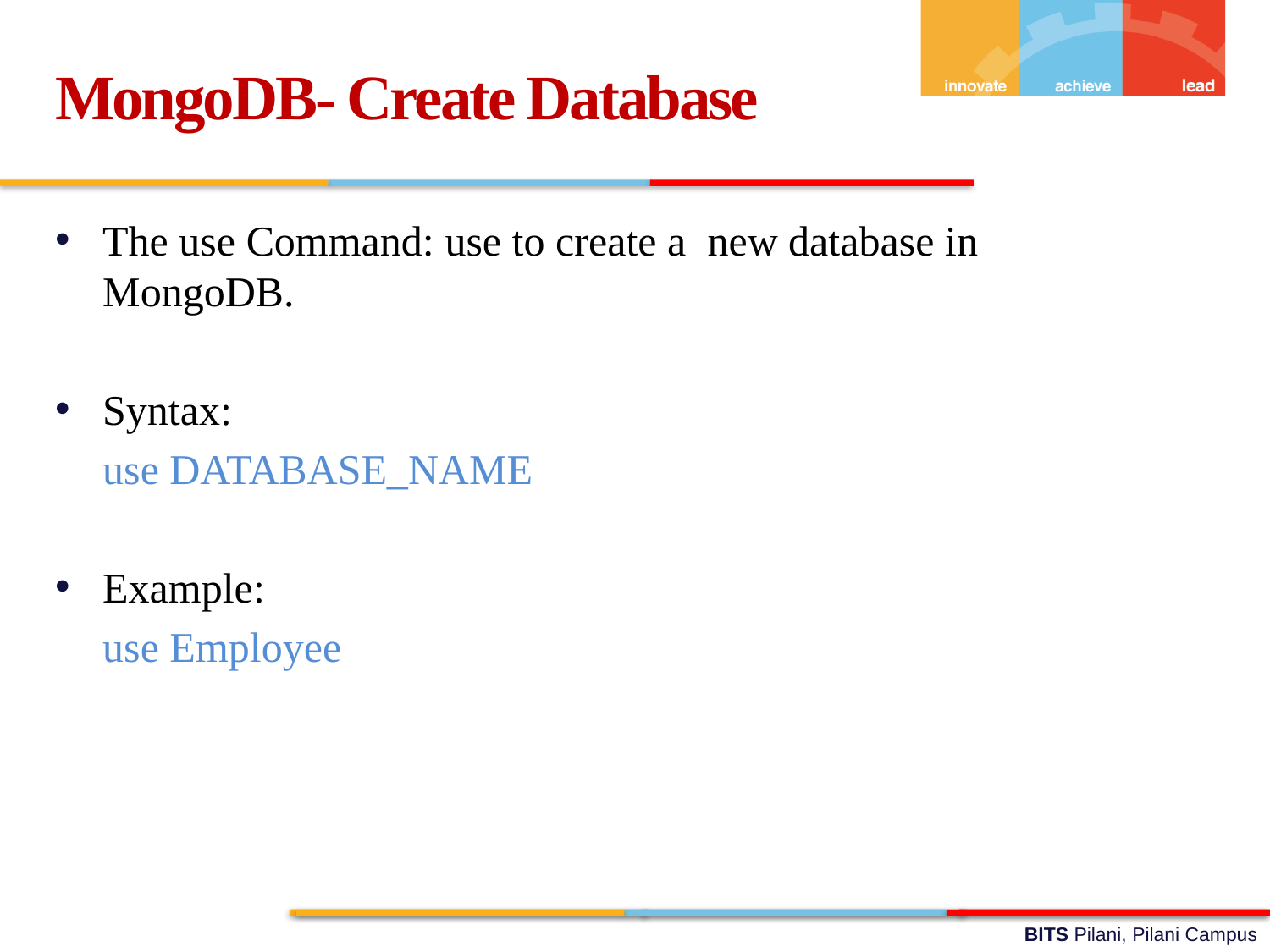

MongoDB- Create Database
The use Command: use to create a  new database in MongoDB.

Syntax:
	use DATABASE_NAME

Example:
	use Employee